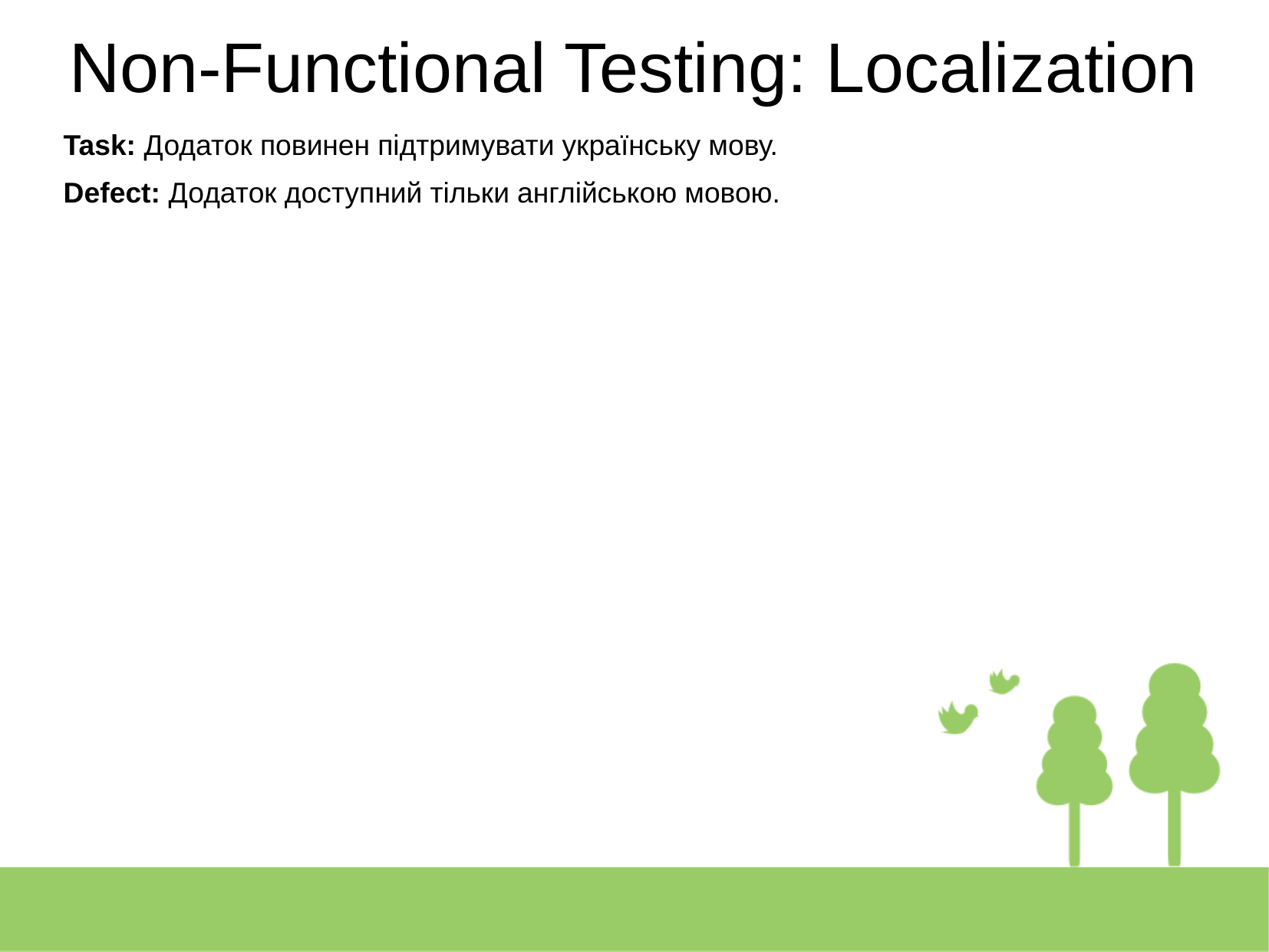

Non-Functional Testing: Localization
Task: Додаток повинен підтримувати українську мову.
Defect: Додаток доступний тільки англійською мовою.